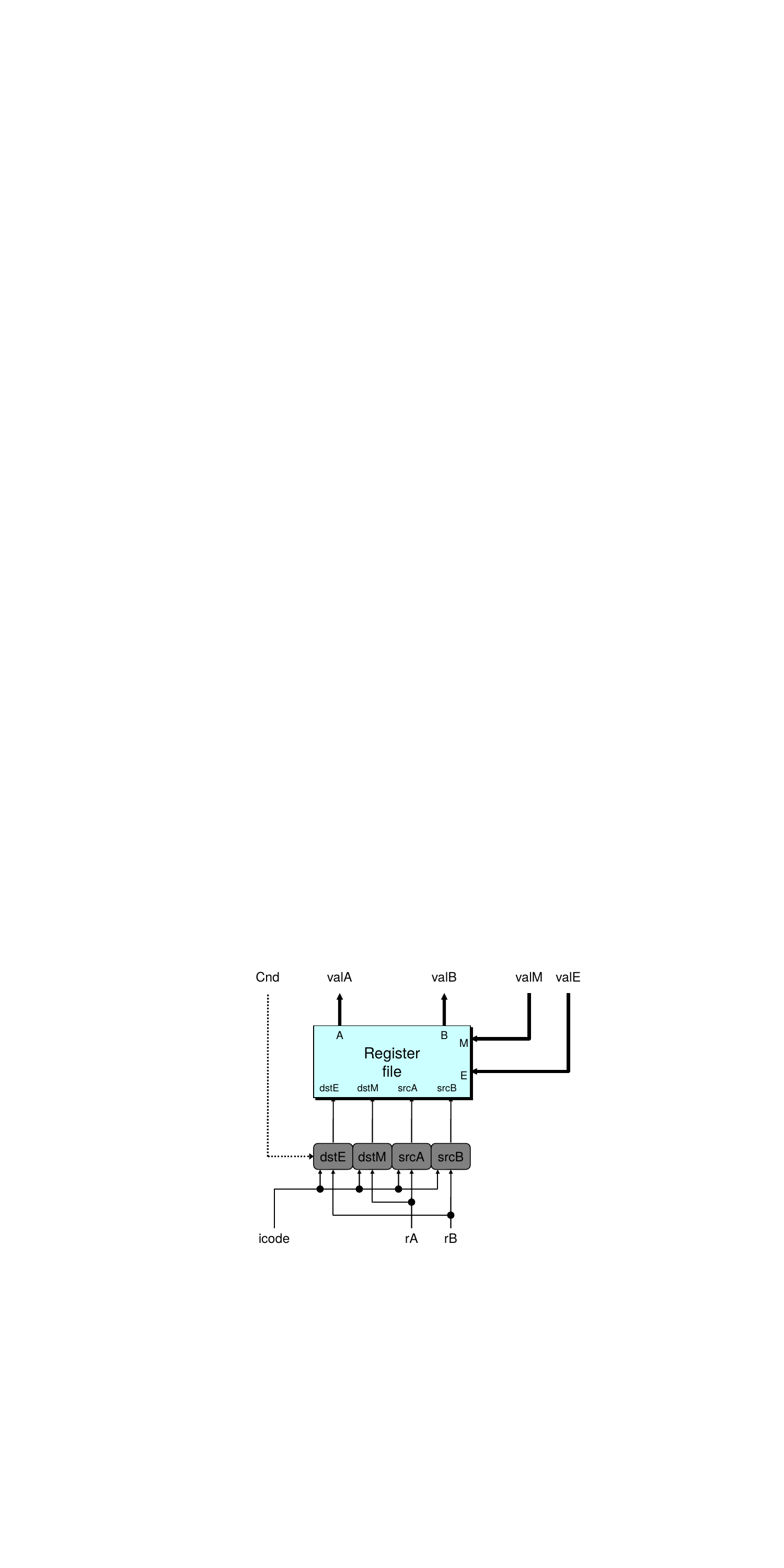

Cnd
valA
valB
valM
valE

A
B
Register
file
M
E
dstE
dstM
srcA
srcB

dstE
dstM
srcA
srcB

icode
rA
rB